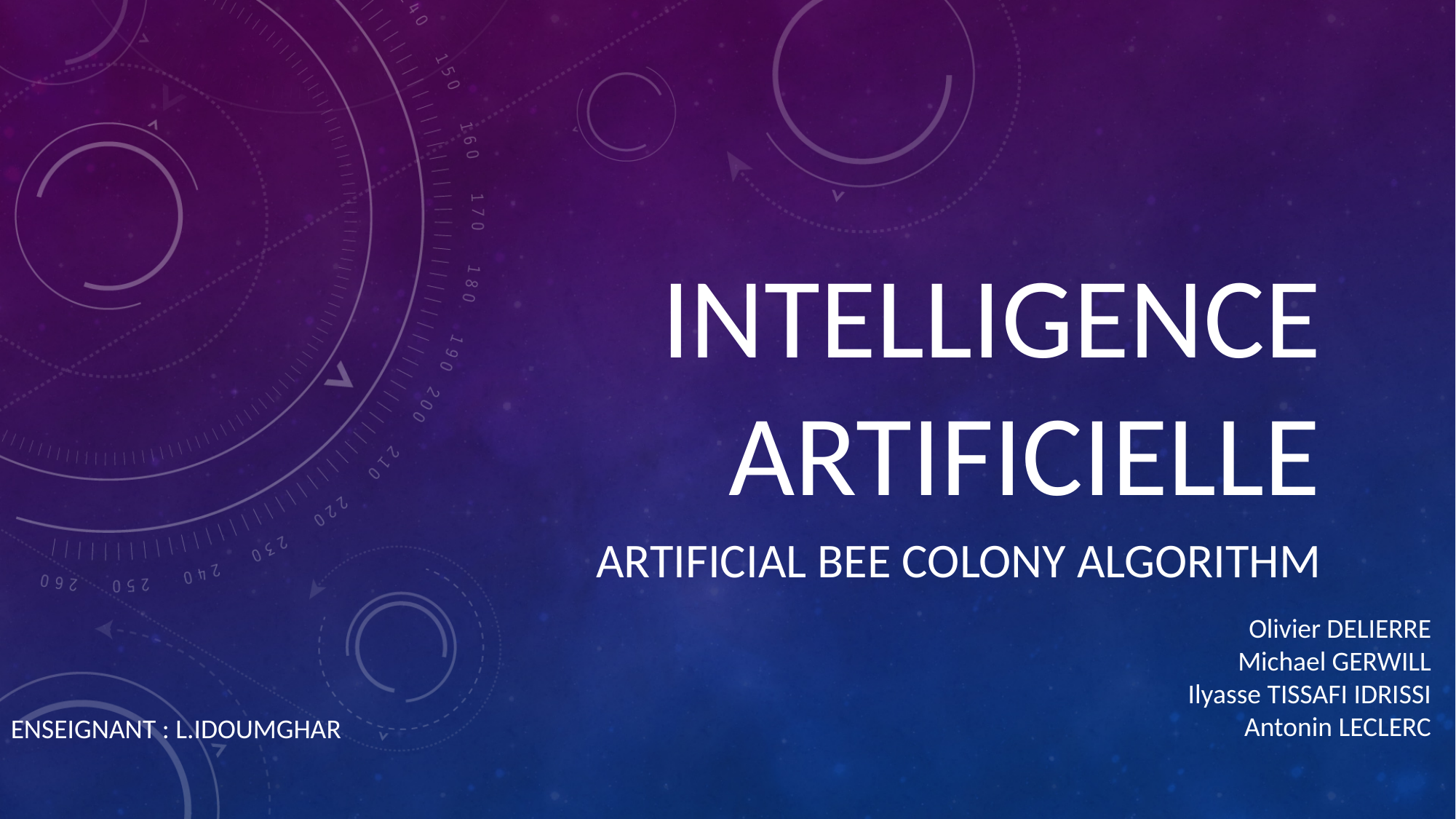

# Intelligence Artificielle
Artificial Bee Colony Algorithm
Olivier DELIERRE
Michael GERWILL
Ilyasse TISSAFI IDRISSI
Antonin LECLERC

ENSEIGNANT : L.IDOUMGHAR